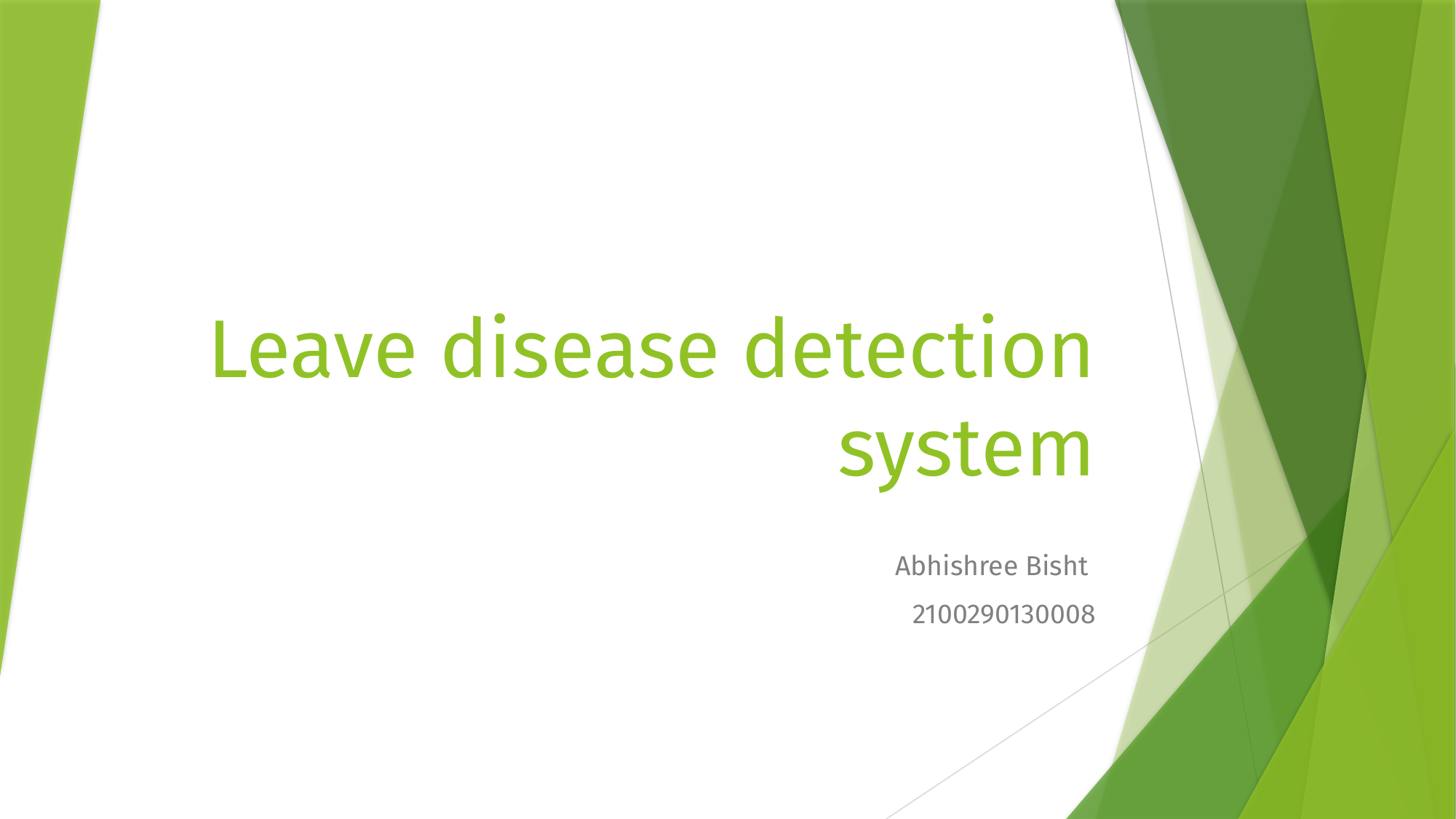

# Leave disease detection system
Abhishree Bisht
2100290130008